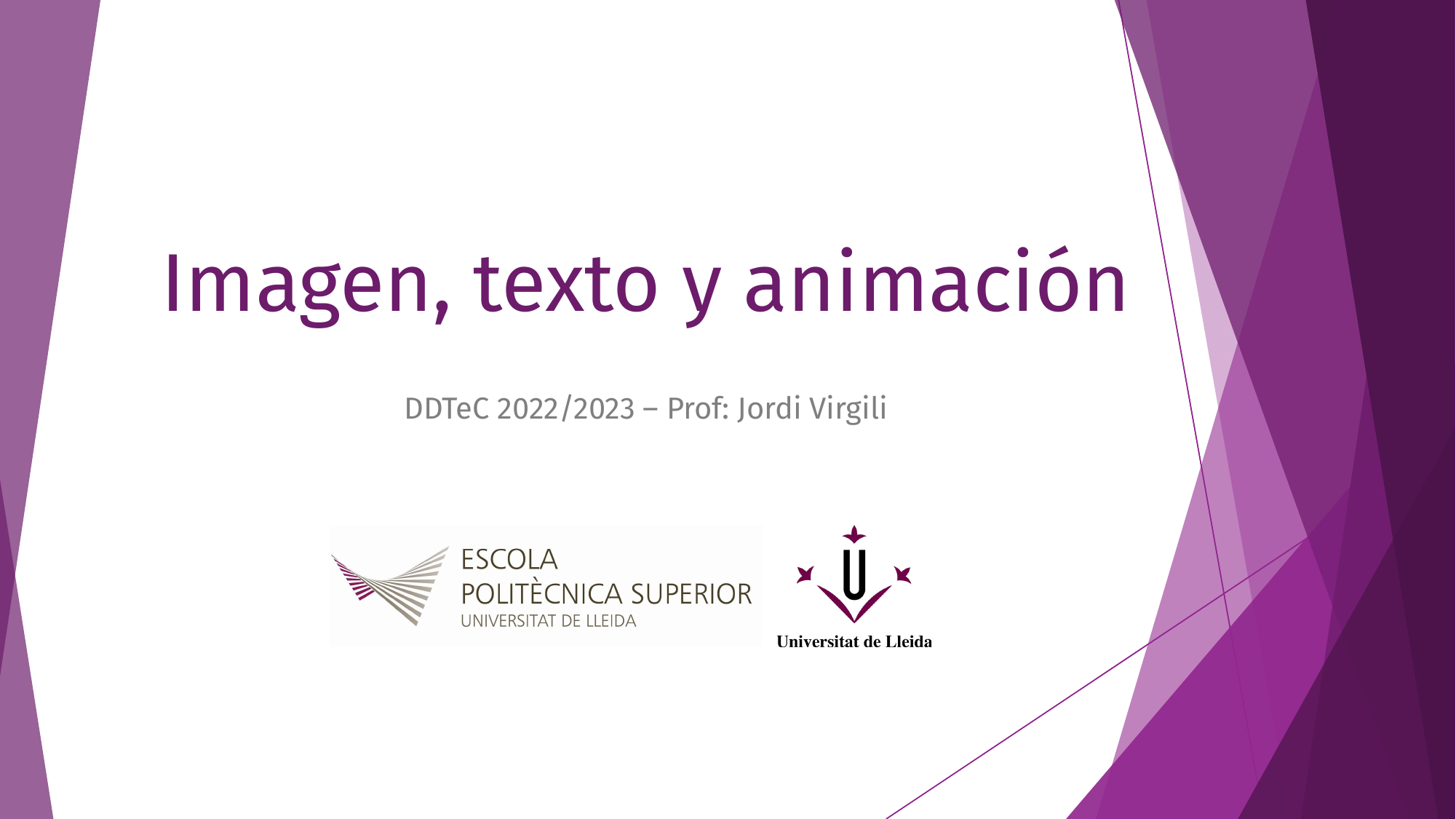

Imagen, texto y animación
DDTeC 2022/2023 – Prof: Jordi Virgili